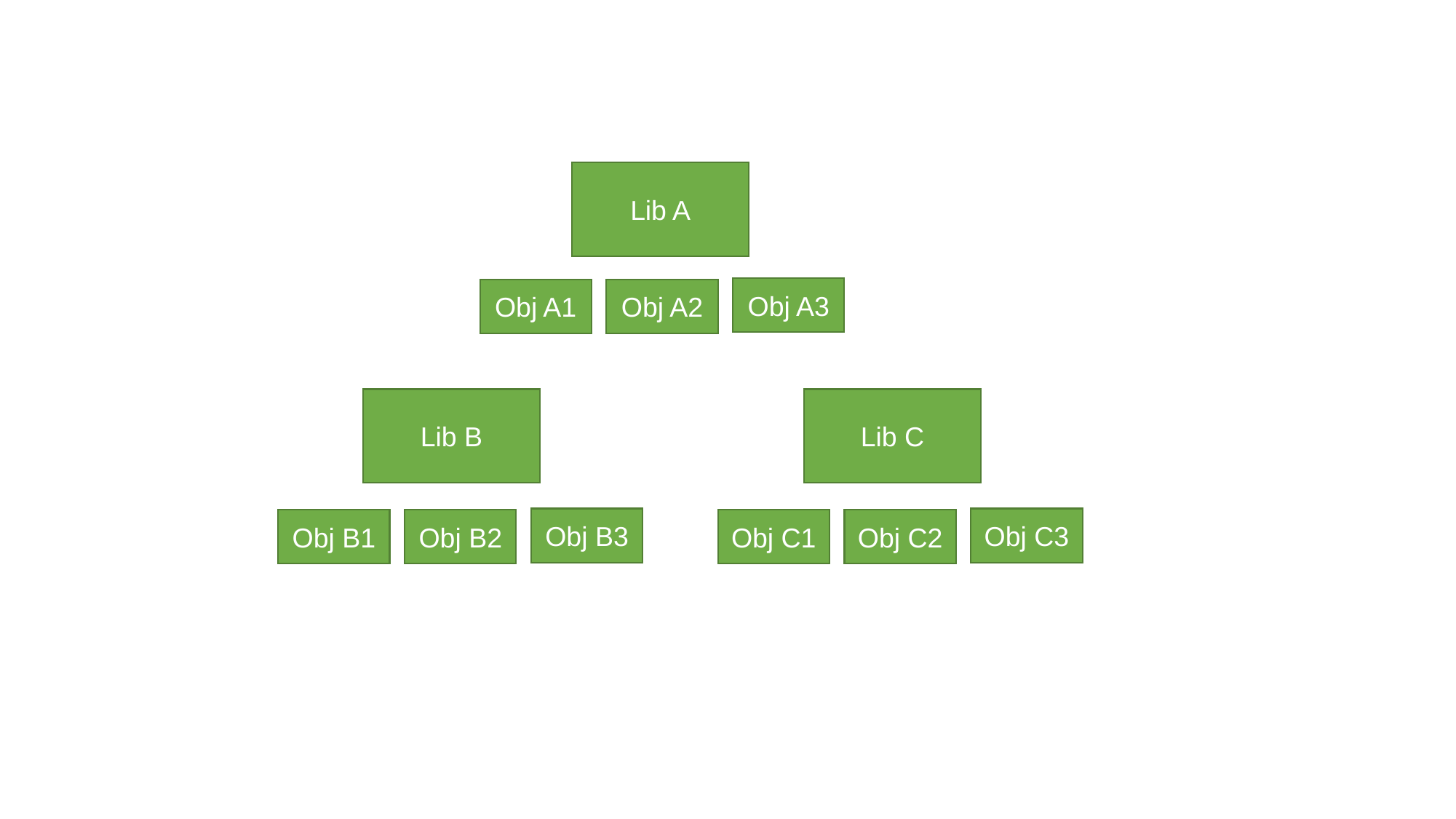

Lib A
Obj A3
Obj A2
Obj A1
Lib B
Lib C
Obj B3
Obj C3
Obj B2
Obj C2
Obj B1
Obj C1